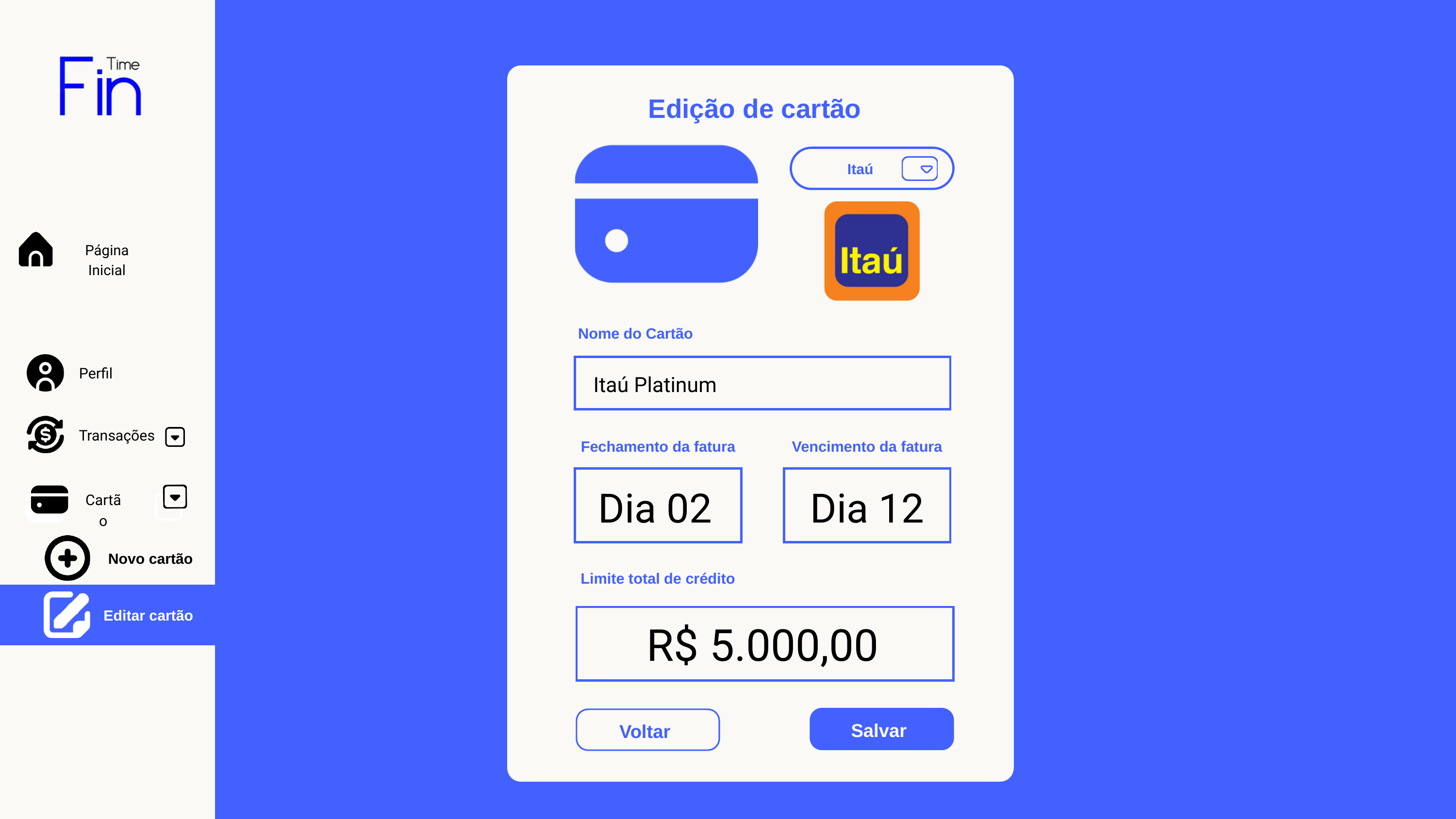

Edição de cartão

Itaú

Página Inicial
Nome do Cartão

Perfil
Itaú Platinum

Transações

Fechamento da fatura
Vencimento da fatura

Dia 02
Dia 12

Cartão

Cartão

Novo cartão
Limite total de crédito

Editar cartão

R$ 5.000,00

Salvar
Voltar